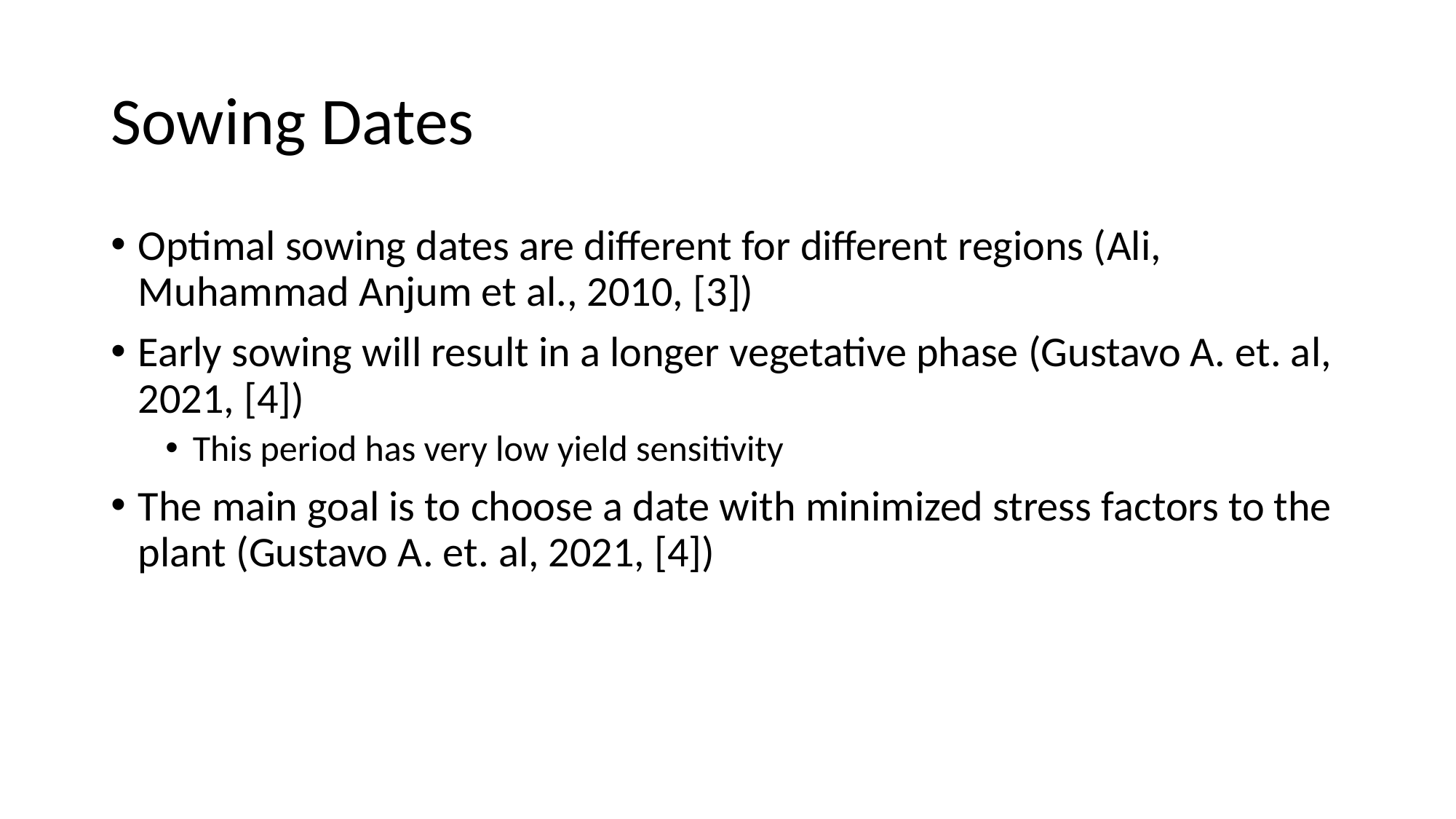

# Sowing Dates
Optimal sowing dates are different for different regions (Ali, Muhammad Anjum et al., 2010, [3])
Early sowing will result in a longer vegetative phase (Gustavo A. et. al, 2021, [4])
This period has very low yield sensitivity
The main goal is to choose a date with minimized stress factors to the plant (Gustavo A. et. al, 2021, [4])